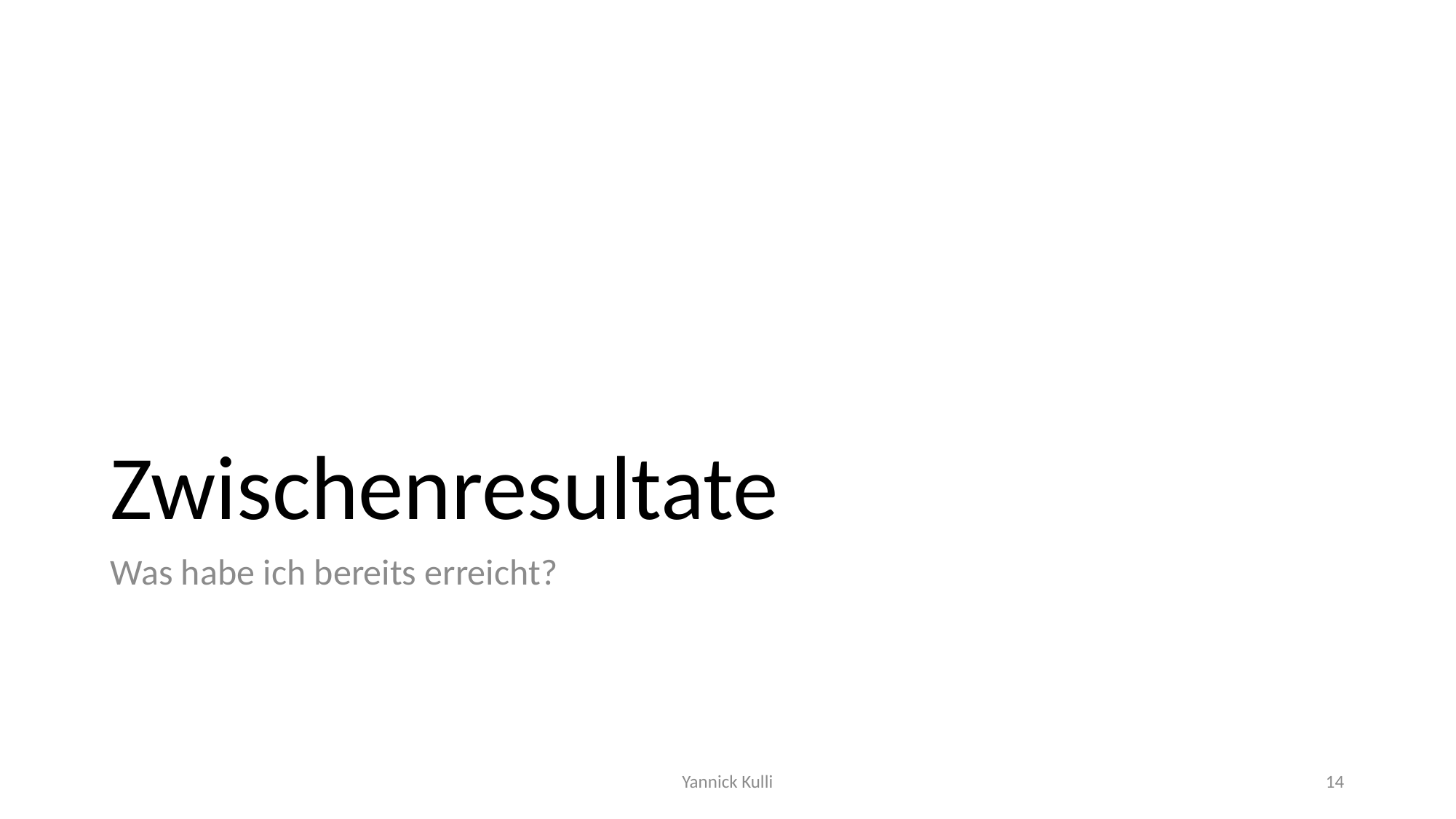

# Zwischenresultate
Was habe ich bereits erreicht?
Yannick Kulli
14